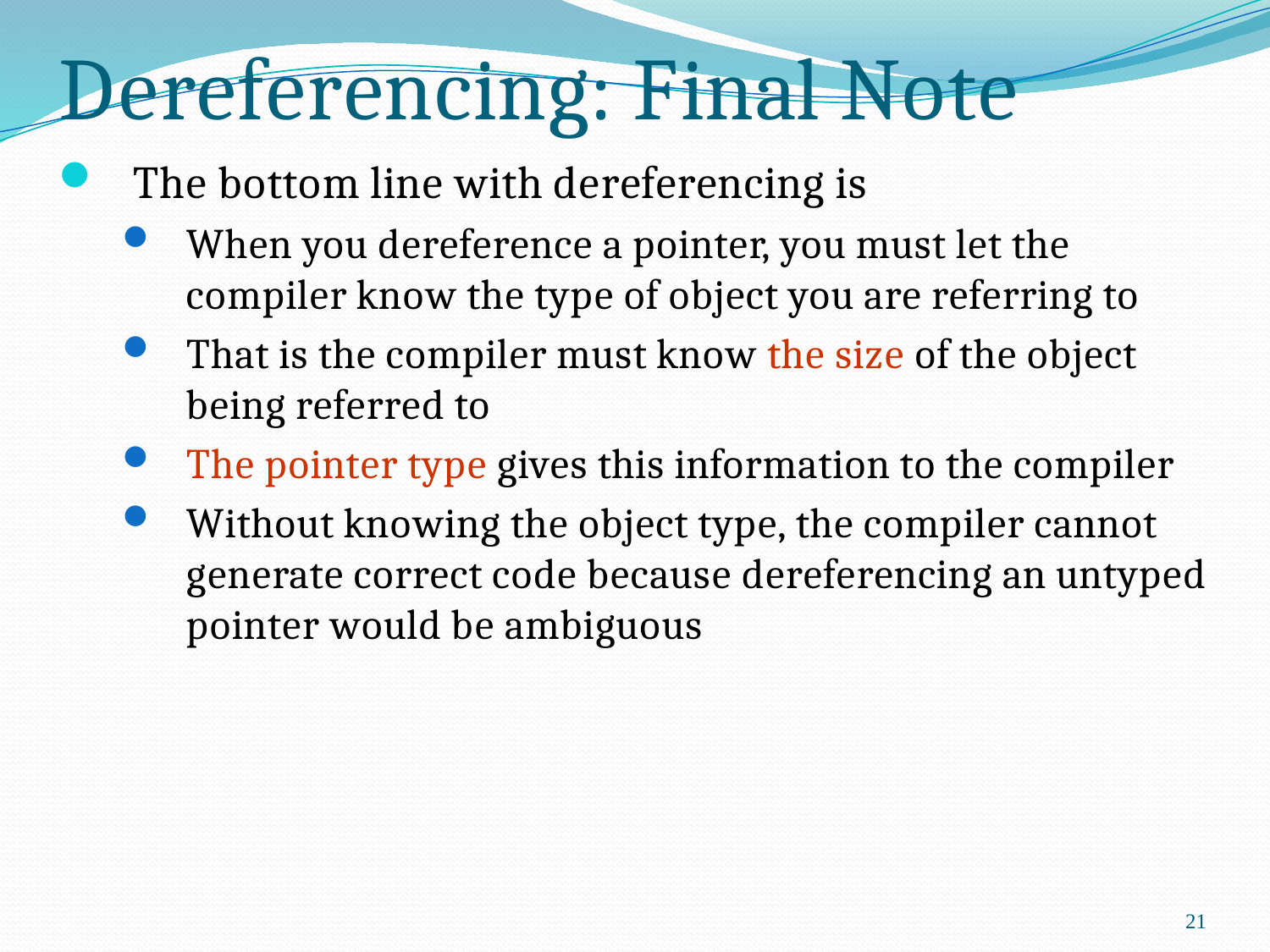

# Dereferencing: Final Note
The bottom line with dereferencing is
When you dereference a pointer, you must let the compiler know the type of object you are referring to
That is the compiler must know the size of the object being referred to
The pointer type gives this information to the compiler
Without knowing the object type, the compiler cannot generate correct code because dereferencing an untyped pointer would be ambiguous
21